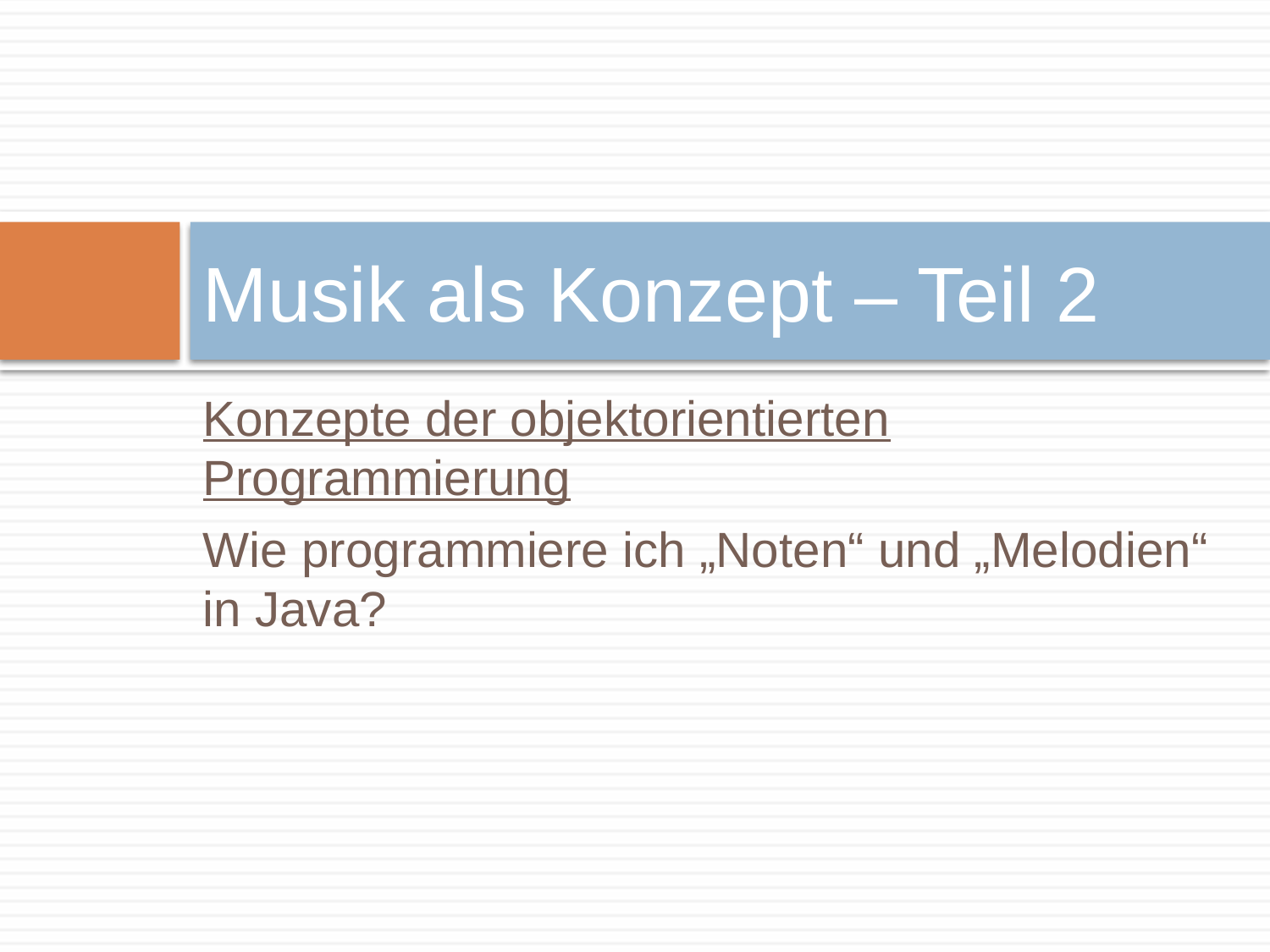

# Musik als Konzept – Teil 2
Konzepte der objektorientierten Programmierung
Wie programmiere ich „Noten“ und „Melodien“ in Java?